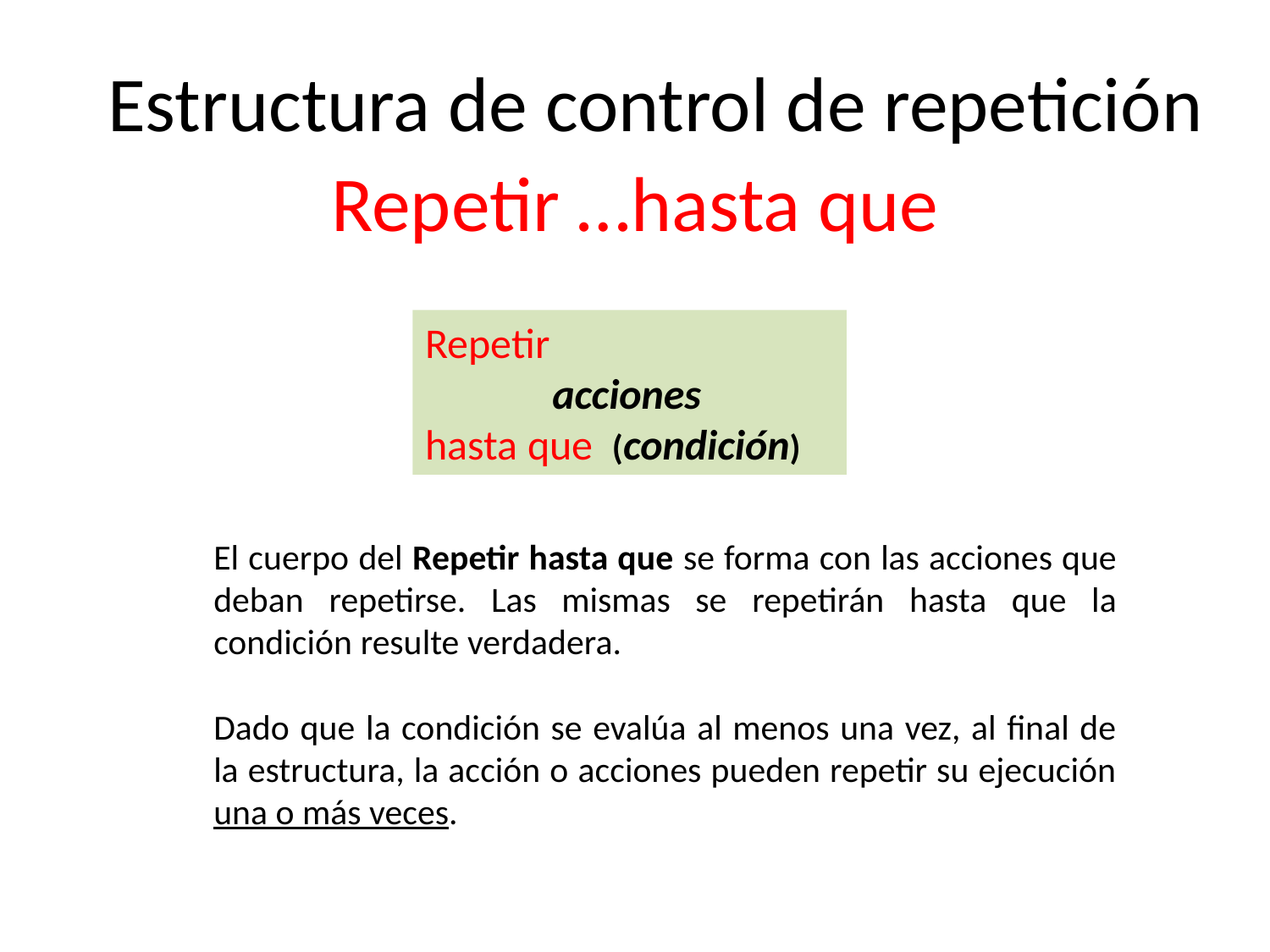

Estructura de control de repetición

Repetir …hasta que
Repetir
	acciones
hasta que  (condición)
El cuerpo del Repetir hasta que se forma con las acciones que deban repetirse. Las mismas se repetirán hasta que la condición resulte verdadera.

Dado que la condición se evalúa al menos una vez, al final de la estructura, la acción o acciones pueden repetir su ejecución una o más veces.